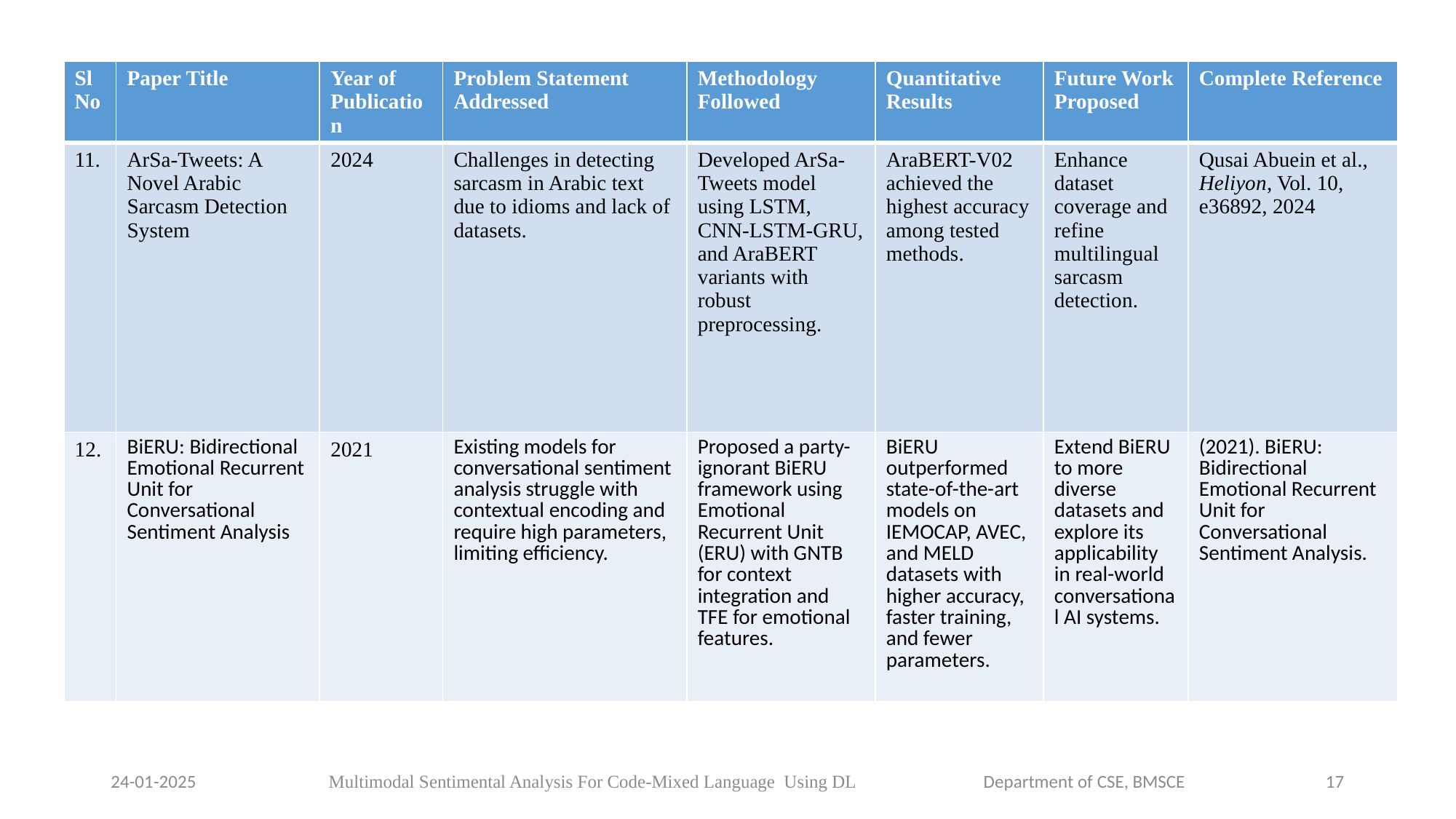

| Sl No | Paper Title | Year of Publication | Problem Statement Addressed | Methodology Followed | Quantitative Results | Future Work Proposed | Complete Reference |
| --- | --- | --- | --- | --- | --- | --- | --- |
| 11. | ArSa-Tweets: A Novel Arabic Sarcasm Detection System | 2024 | Challenges in detecting sarcasm in Arabic text due to idioms and lack of datasets. | Developed ArSa-Tweets model using LSTM, CNN-LSTM-GRU, and AraBERT variants with robust preprocessing. | AraBERT-V02 achieved the highest accuracy among tested methods. | Enhance dataset coverage and refine multilingual sarcasm detection. | Qusai Abuein et al., Heliyon, Vol. 10, e36892, 2024​ ​ |
| 12. | BiERU: Bidirectional Emotional Recurrent Unit for Conversational Sentiment Analysis | 2021 | Existing models for conversational sentiment analysis struggle with contextual encoding and require high parameters, limiting efficiency. | Proposed a party-ignorant BiERU framework using Emotional Recurrent Unit (ERU) with GNTB for context integration and TFE for emotional features. | BiERU outperformed state-of-the-art models on IEMOCAP, AVEC, and MELD datasets with higher accuracy, faster training, and fewer parameters. | Extend BiERU to more diverse datasets and explore its applicability in real-world conversational AI systems. | (2021). BiERU: Bidirectional Emotional Recurrent Unit for Conversational Sentiment Analysis. |
24-01-2025
Multimodal Sentimental Analysis For Code-Mixed Language  Using DL		Department of CSE, BMSCE
17